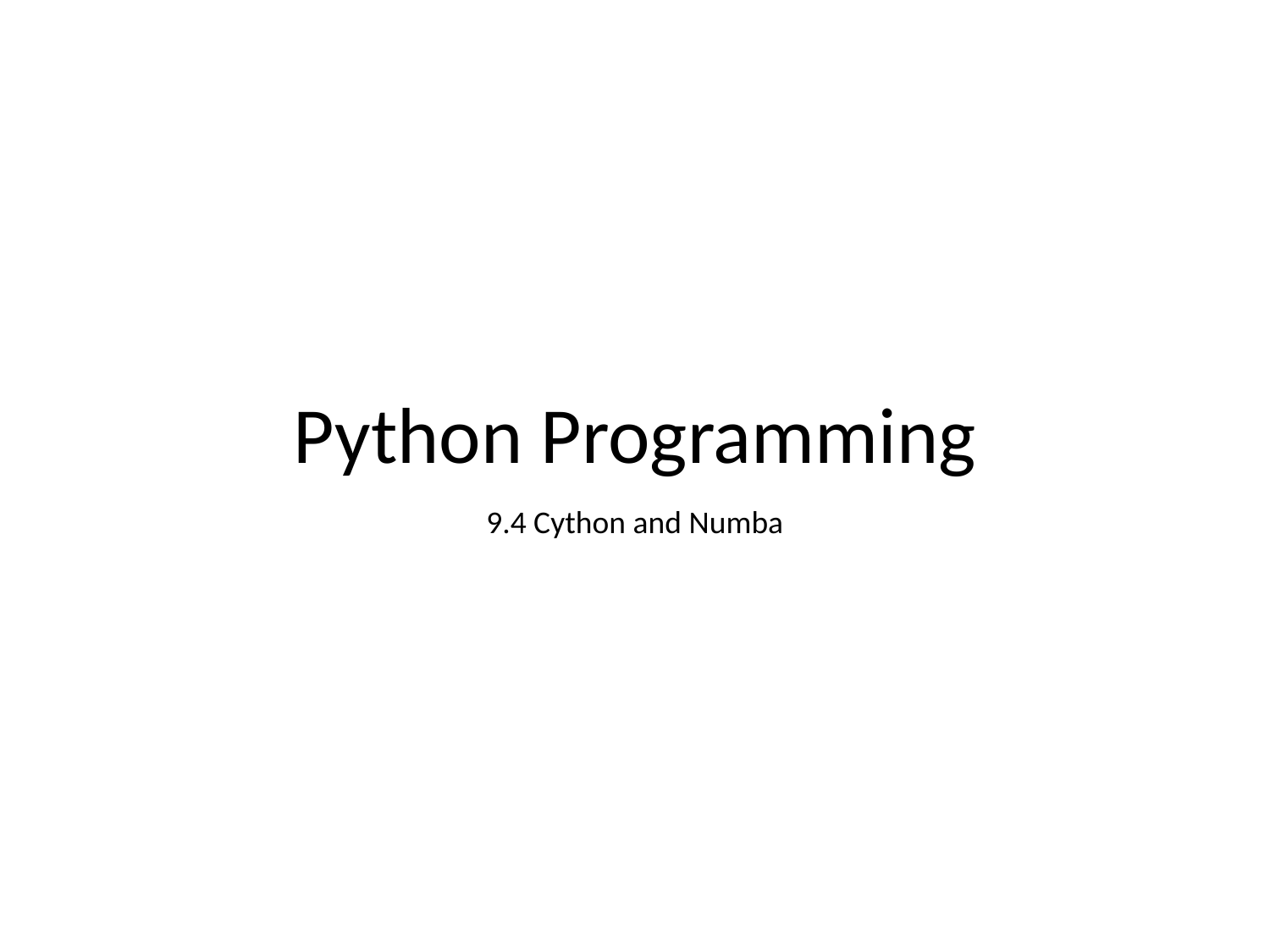

# Python Programming
9.4 Cython and Numba